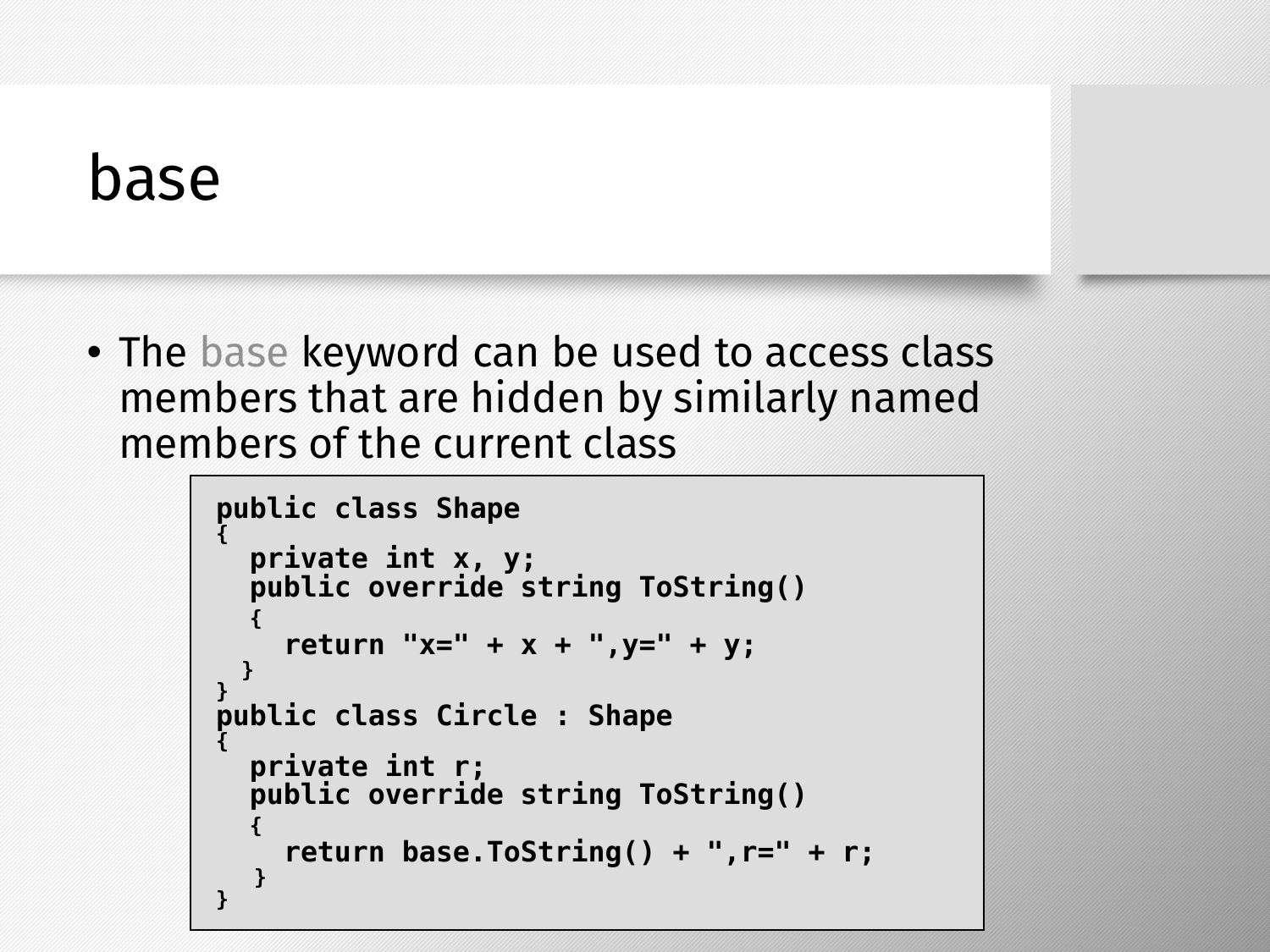

# base
The base keyword can be used to access class members that are hidden by similarly named members of the current class
public class Shape
{
  private int x, y;
  public override string ToString()
  {
    return "x=" + x + ",y=" + y;
  }
}
public class Circle : Shape
{
  private int r;
  public override string ToString()
  {
    return base.ToString() + ",r=" + r;
   }
}